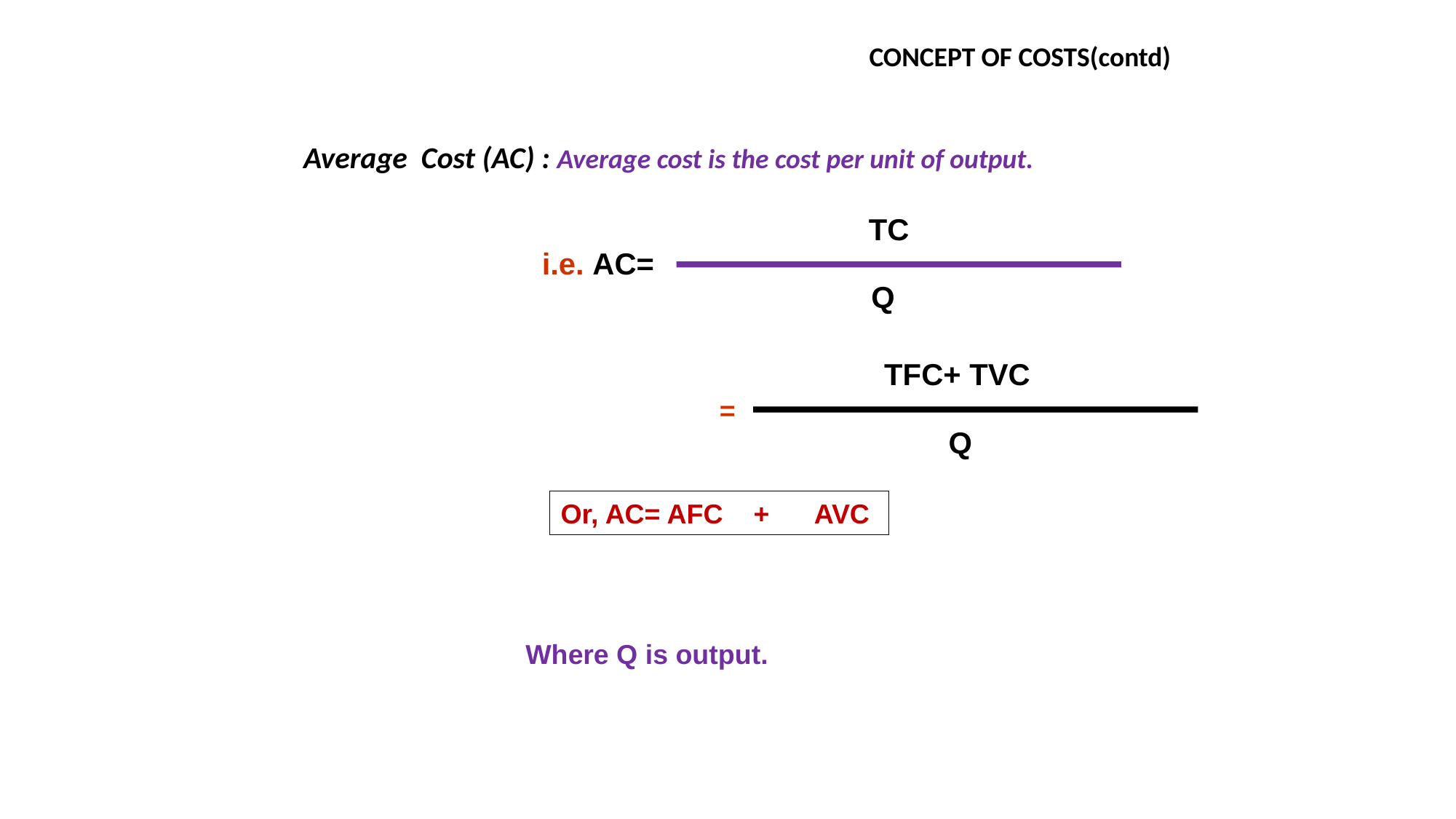

CONCEPT OF COSTS(contd)

Average  Cost (AC) : Average cost is the cost per unit of output.

TC
i.e. AC=

        Q
TFC+ TVC
=

Q
Or, AC= AFC    +      AVC
Where Q is output.